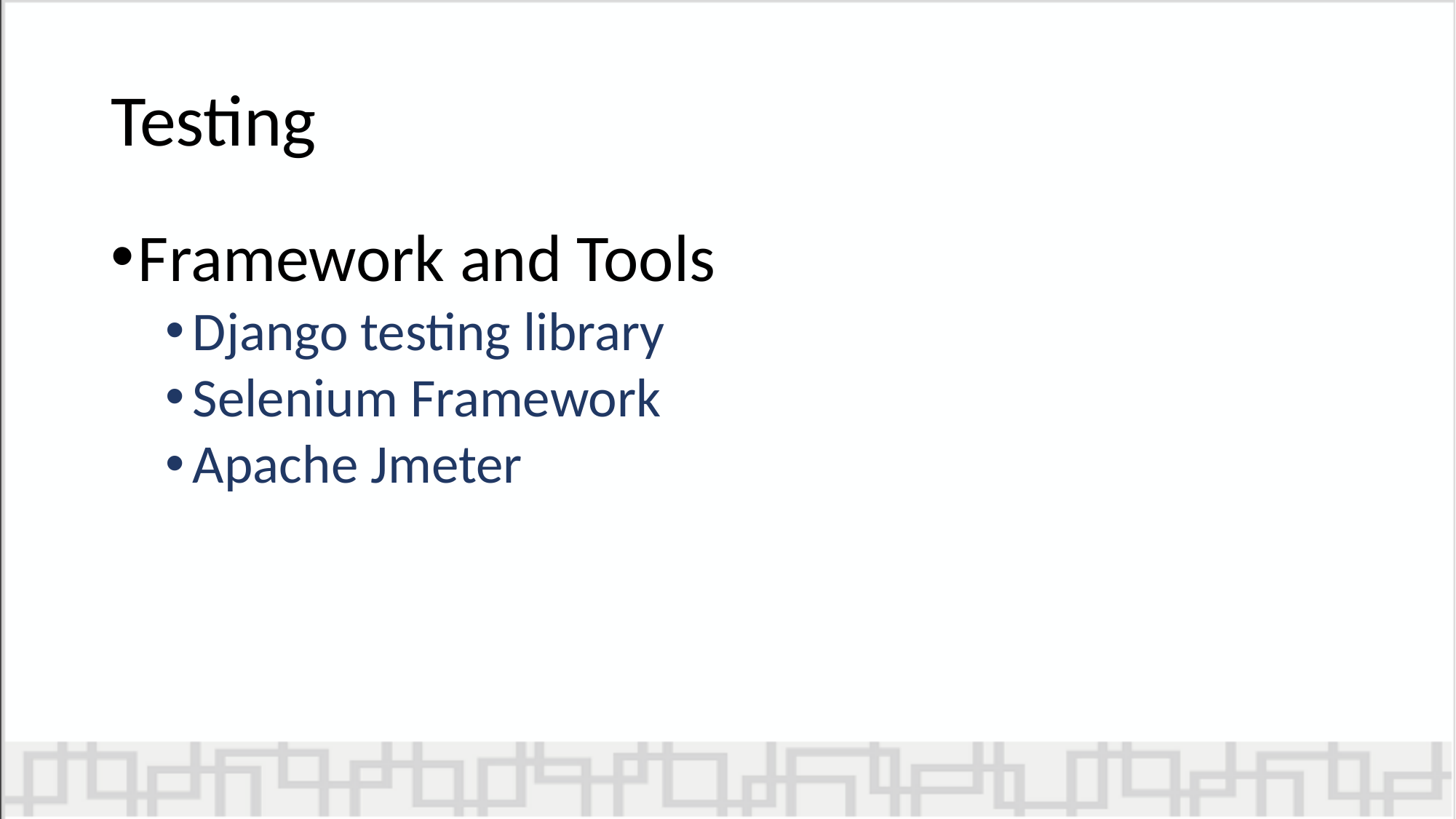

# Testing
Framework and Tools
Django testing library
Selenium Framework
Apache Jmeter